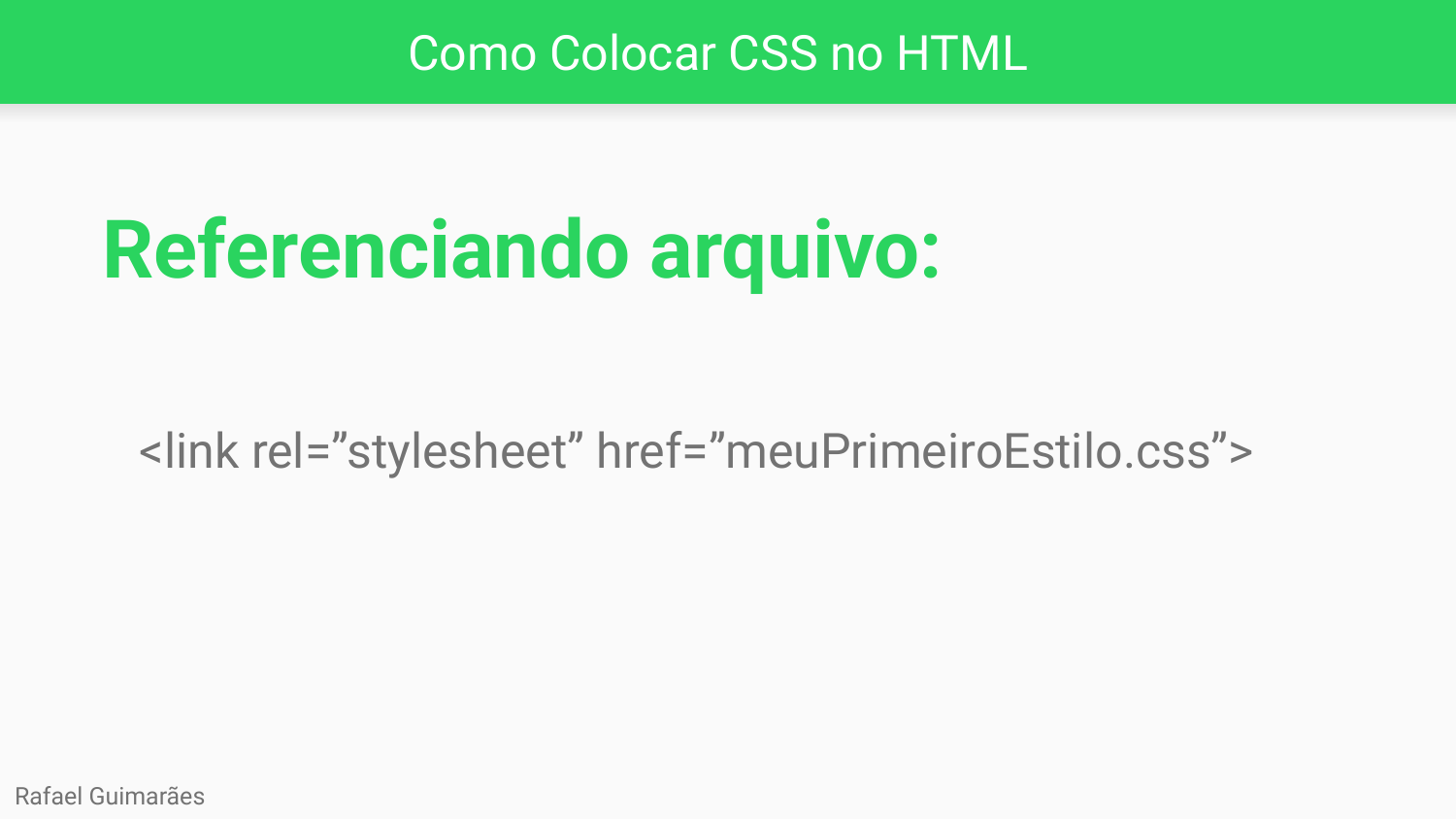

# Como Colocar CSS no HTML
Referenciando arquivo:
<link rel=”stylesheet” href=”meuPrimeiroEstilo.css”>
Rafael Guimarães